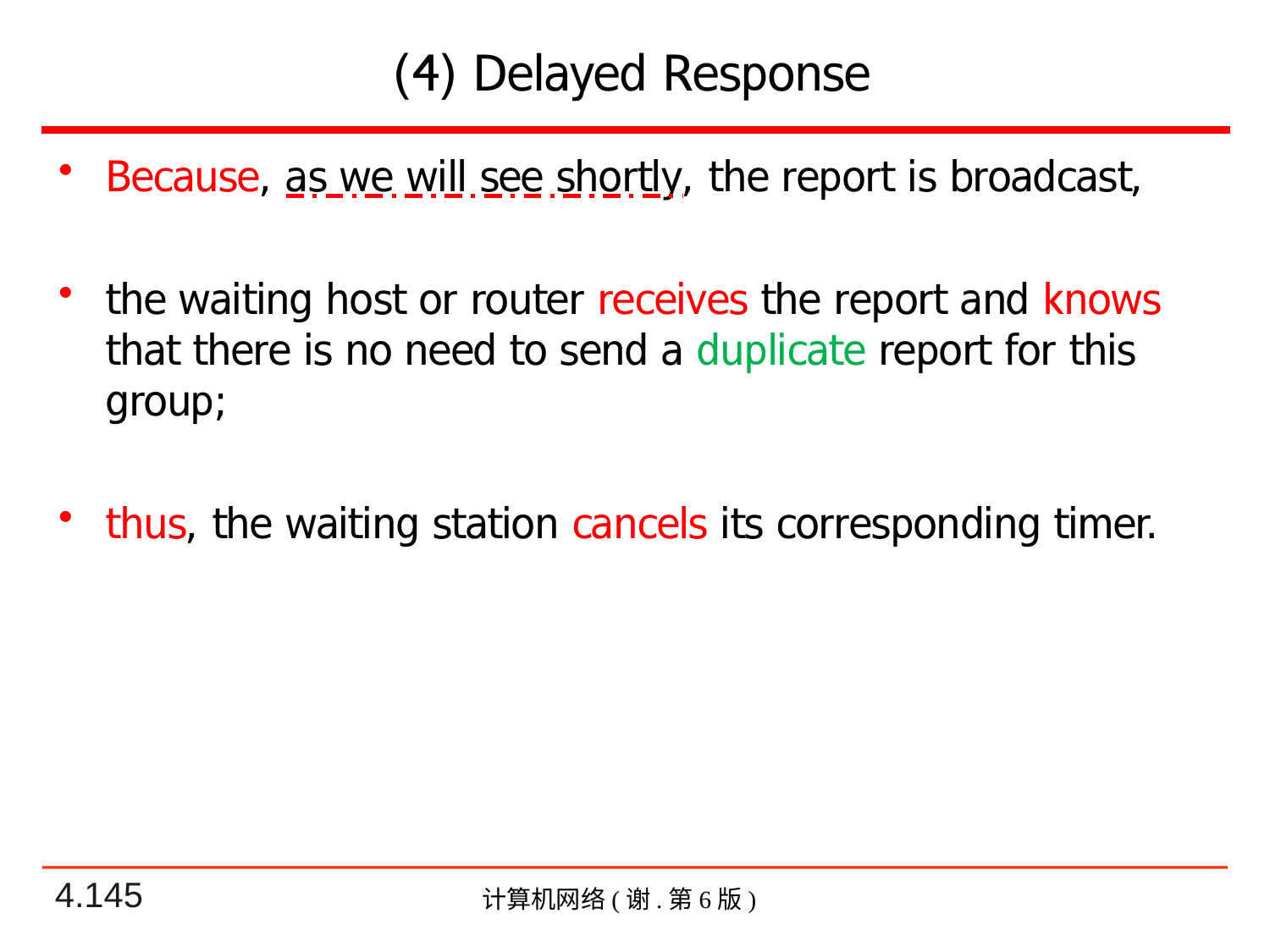

# (4) Delayed Response
Because, as we will see shortly, the report is broadcast,

the waiting host or router receives the report and knows that there is no need to send a duplicate report for this group;

thus, the waiting station cancels its corresponding timer.